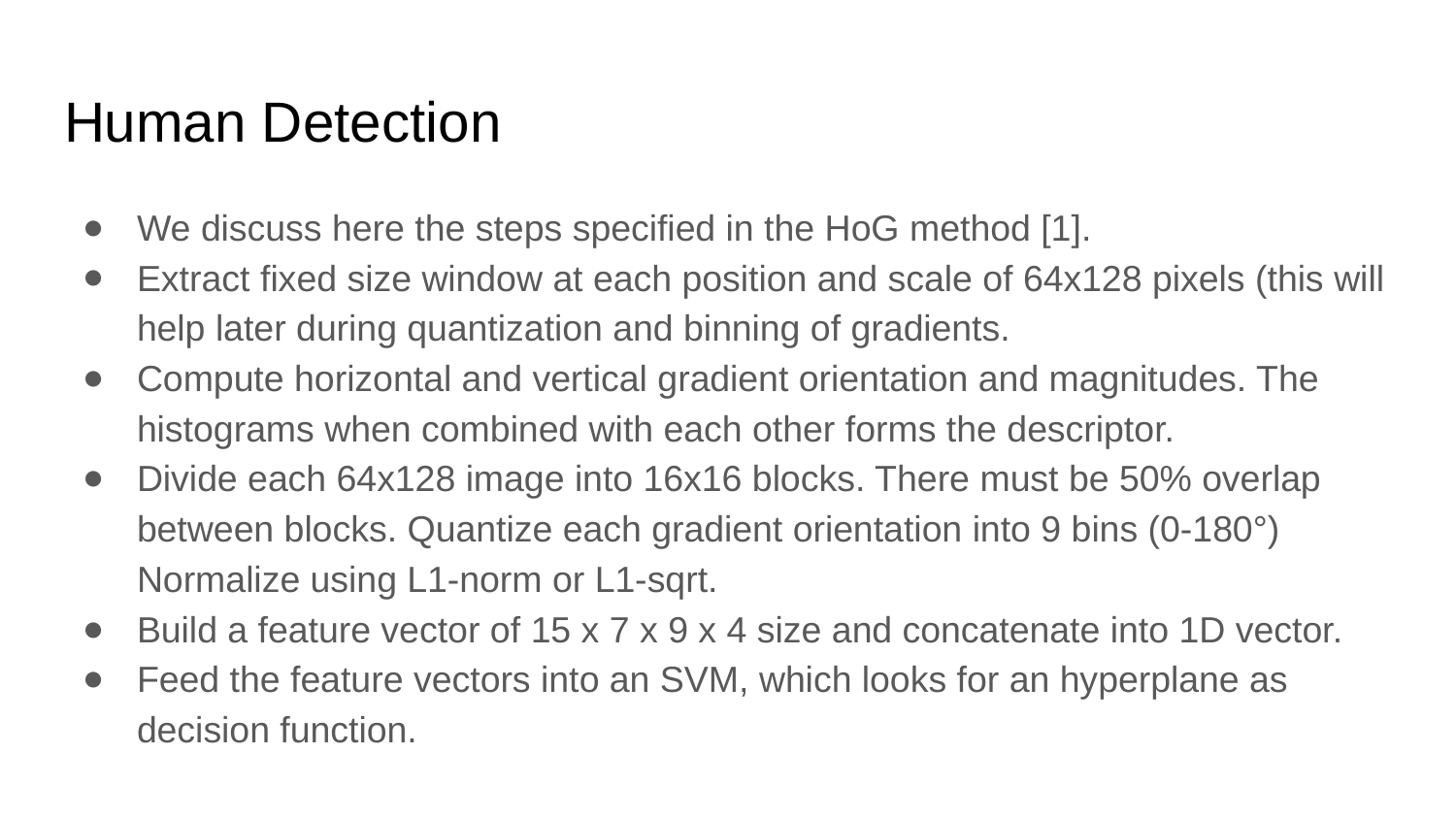

# Human Detection
We discuss here the steps specified in the HoG method [1].
Extract fixed size window at each position and scale of 64x128 pixels (this will help later during quantization and binning of gradients.
Compute horizontal and vertical gradient orientation and magnitudes. The histograms when combined with each other forms the descriptor.
Divide each 64x128 image into 16x16 blocks. There must be 50% overlap between blocks. Quantize each gradient orientation into 9 bins (0-180°) Normalize using L1-norm or L1-sqrt.
Build a feature vector of 15 x 7 x 9 x 4 size and concatenate into 1D vector.
Feed the feature vectors into an SVM, which looks for an hyperplane as decision function.